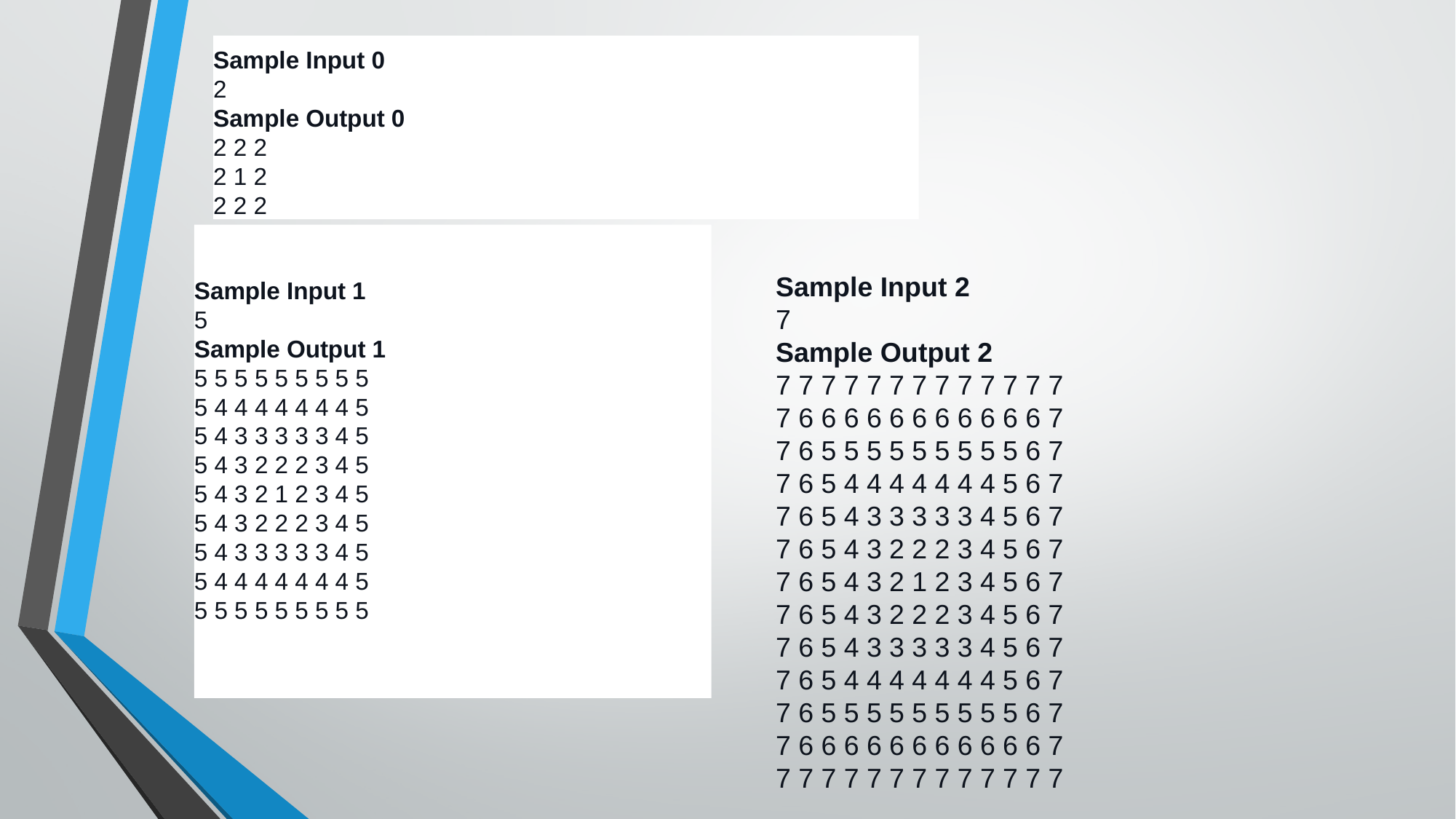

# Sample Input 0
2
Sample Output 0
2 2 2
2 1 2
2 2 2
Sample Input 1
5
Sample Output 1
5 5 5 5 5 5 5 5 5
5 4 4 4 4 4 4 4 5
5 4 3 3 3 3 3 4 5
5 4 3 2 2 2 3 4 5
5 4 3 2 1 2 3 4 5
5 4 3 2 2 2 3 4 5
5 4 3 3 3 3 3 4 5
5 4 4 4 4 4 4 4 5
5 5 5 5 5 5 5 5 5

Sample Input 2
7
Sample Output 2
7 7 7 7 7 7 7 7 7 7 7 7 7
7 6 6 6 6 6 6 6 6 6 6 6 7
7 6 5 5 5 5 5 5 5 5 5 6 7
7 6 5 4 4 4 4 4 4 4 5 6 7
7 6 5 4 3 3 3 3 3 4 5 6 7
7 6 5 4 3 2 2 2 3 4 5 6 7
7 6 5 4 3 2 1 2 3 4 5 6 7
7 6 5 4 3 2 2 2 3 4 5 6 7
7 6 5 4 3 3 3 3 3 4 5 6 7
7 6 5 4 4 4 4 4 4 4 5 6 7
7 6 5 5 5 5 5 5 5 5 5 6 7
7 6 6 6 6 6 6 6 6 6 6 6 7
7 7 7 7 7 7 7 7 7 7 7 7 7